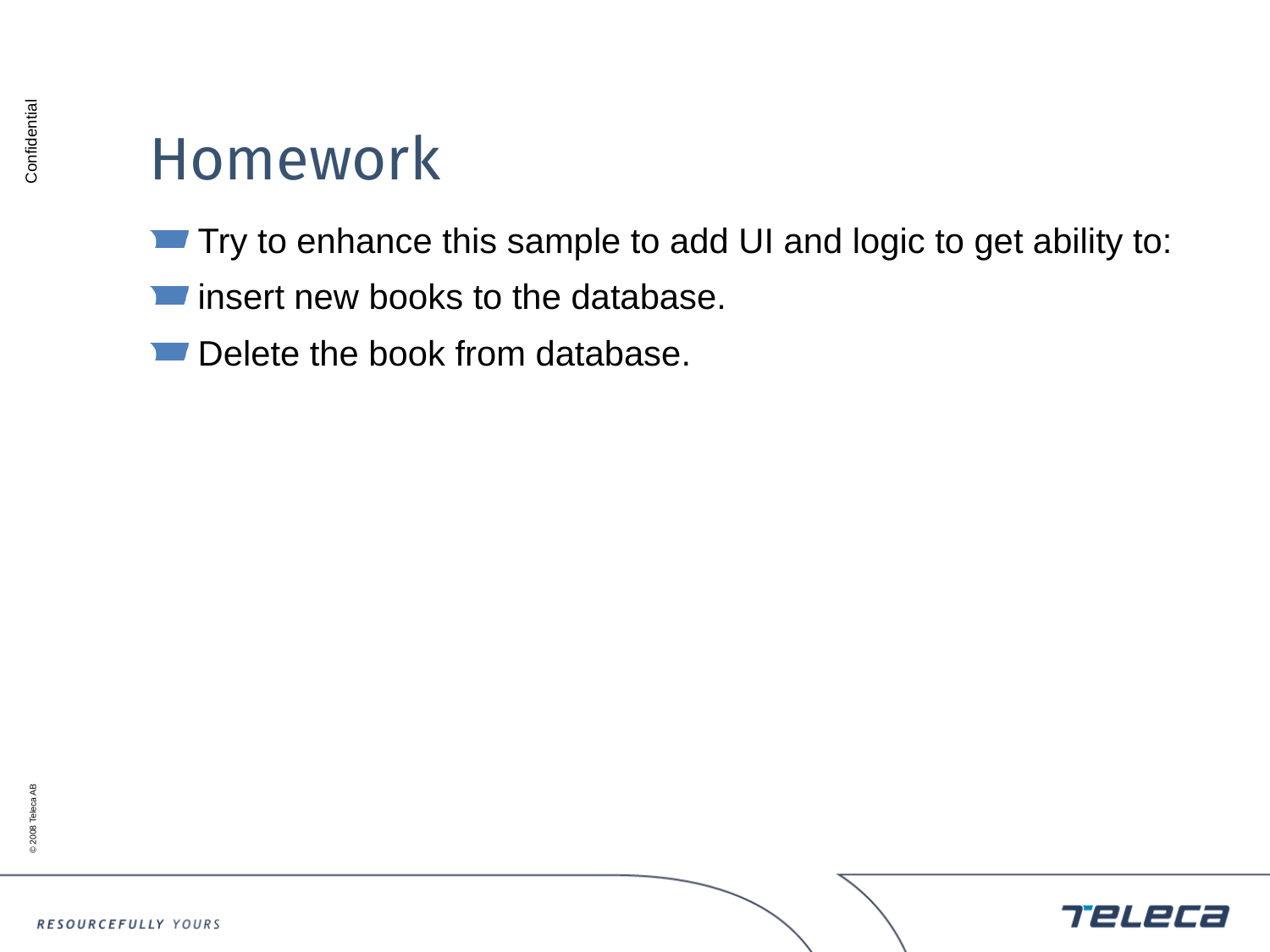

# Homework
Try to enhance this sample to add UI and logic to get ability to:
insert new books to the database.
Delete the book from database.